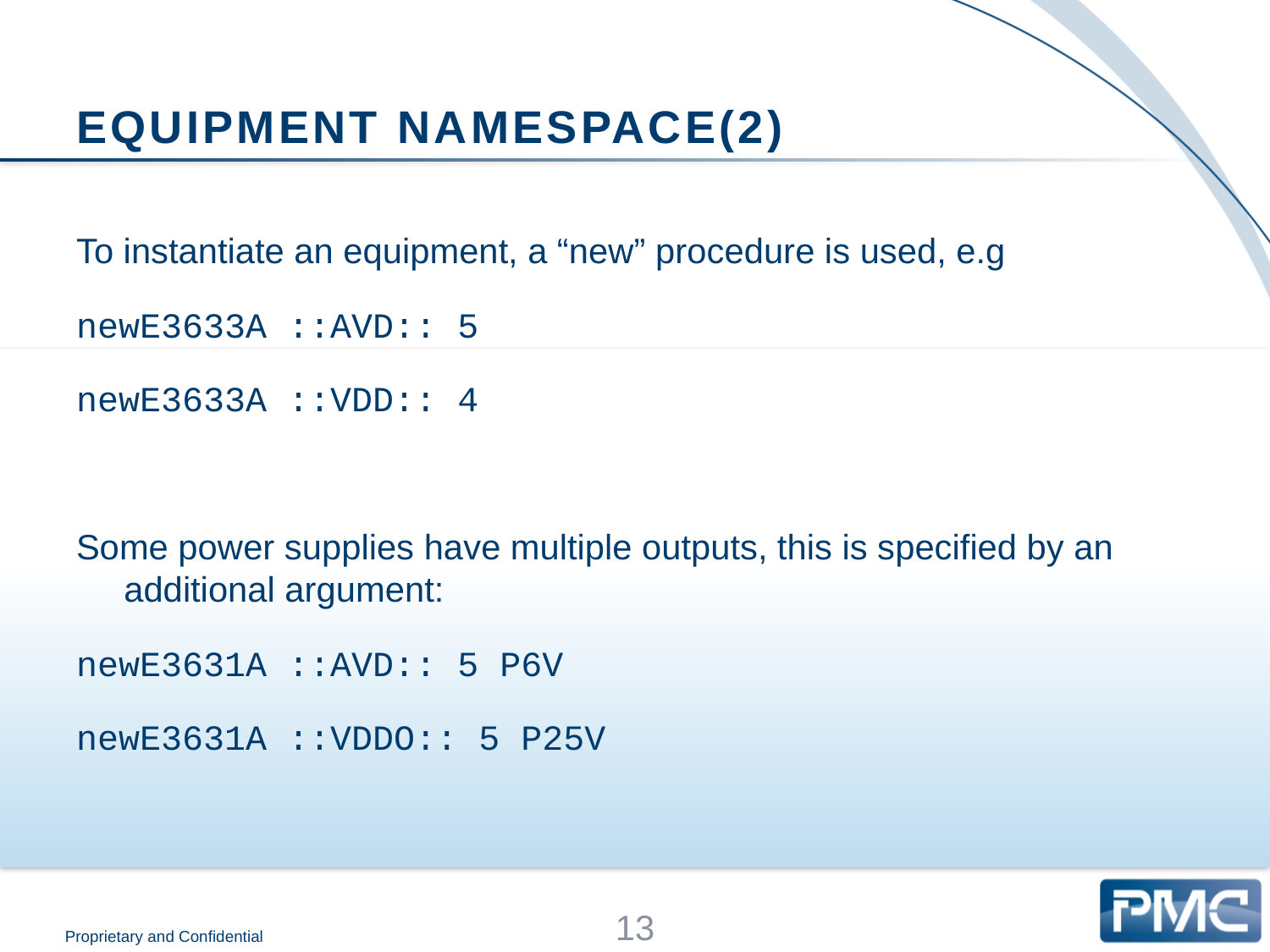

# Equipment Namespace(2)
To instantiate an equipment, a “new” procedure is used, e.g
newE3633A ::AVD:: 5
newE3633A ::VDD:: 4

Some power supplies have multiple outputs, this is specified by an additional argument:
newE3631A ::AVD:: 5 P6V
newE3631A ::VDDO:: 5 P25V

13